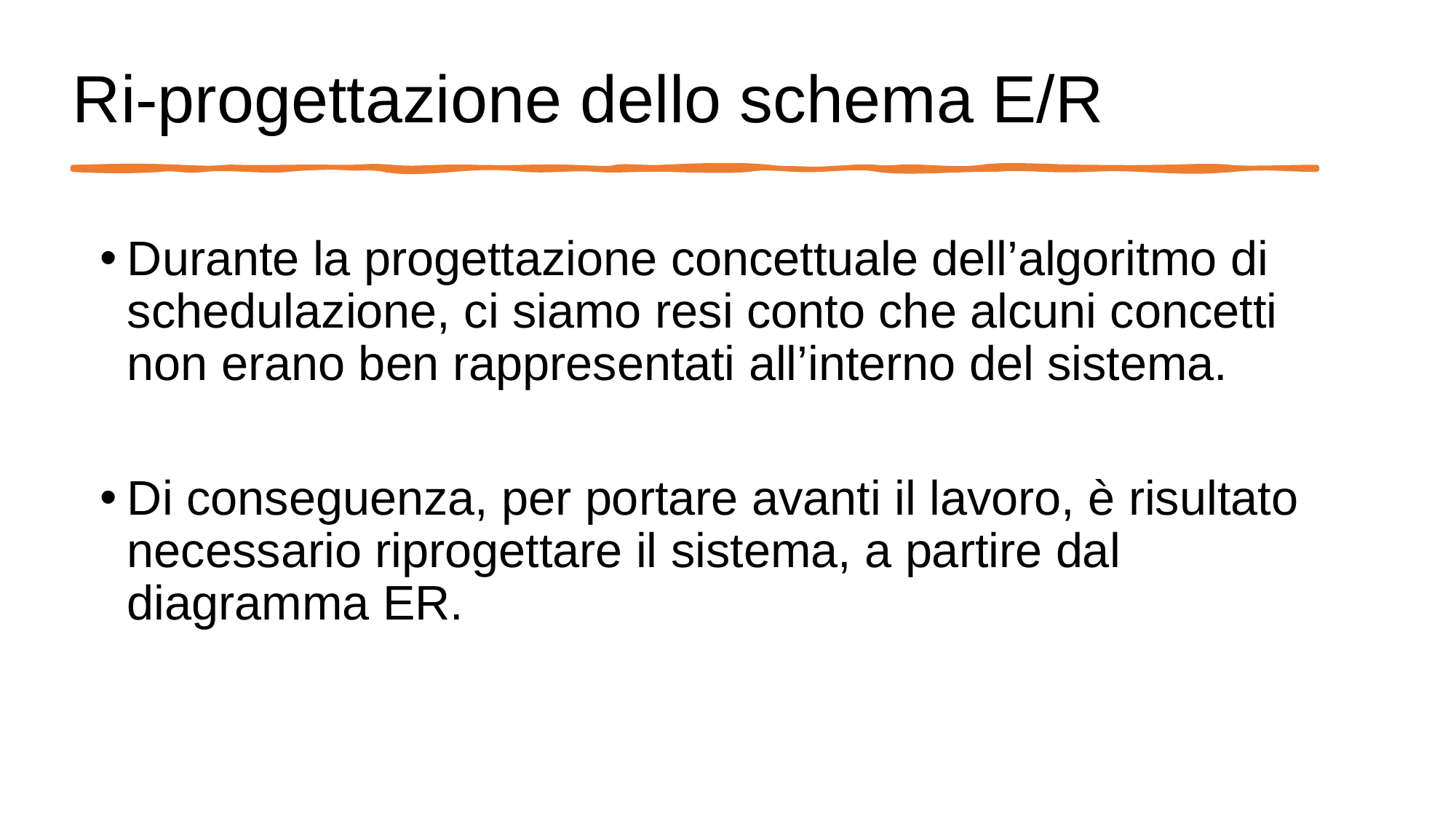

# Ri-progettazione dello schema E/R

Durante la progettazione concettuale dell’algoritmo di schedulazione, ci siamo resi conto che alcuni concetti non erano ben rappresentati all’interno del sistema.

Di conseguenza, per portare avanti il lavoro, è risultato necessario riprogettare il sistema, a partire dal diagramma ER.